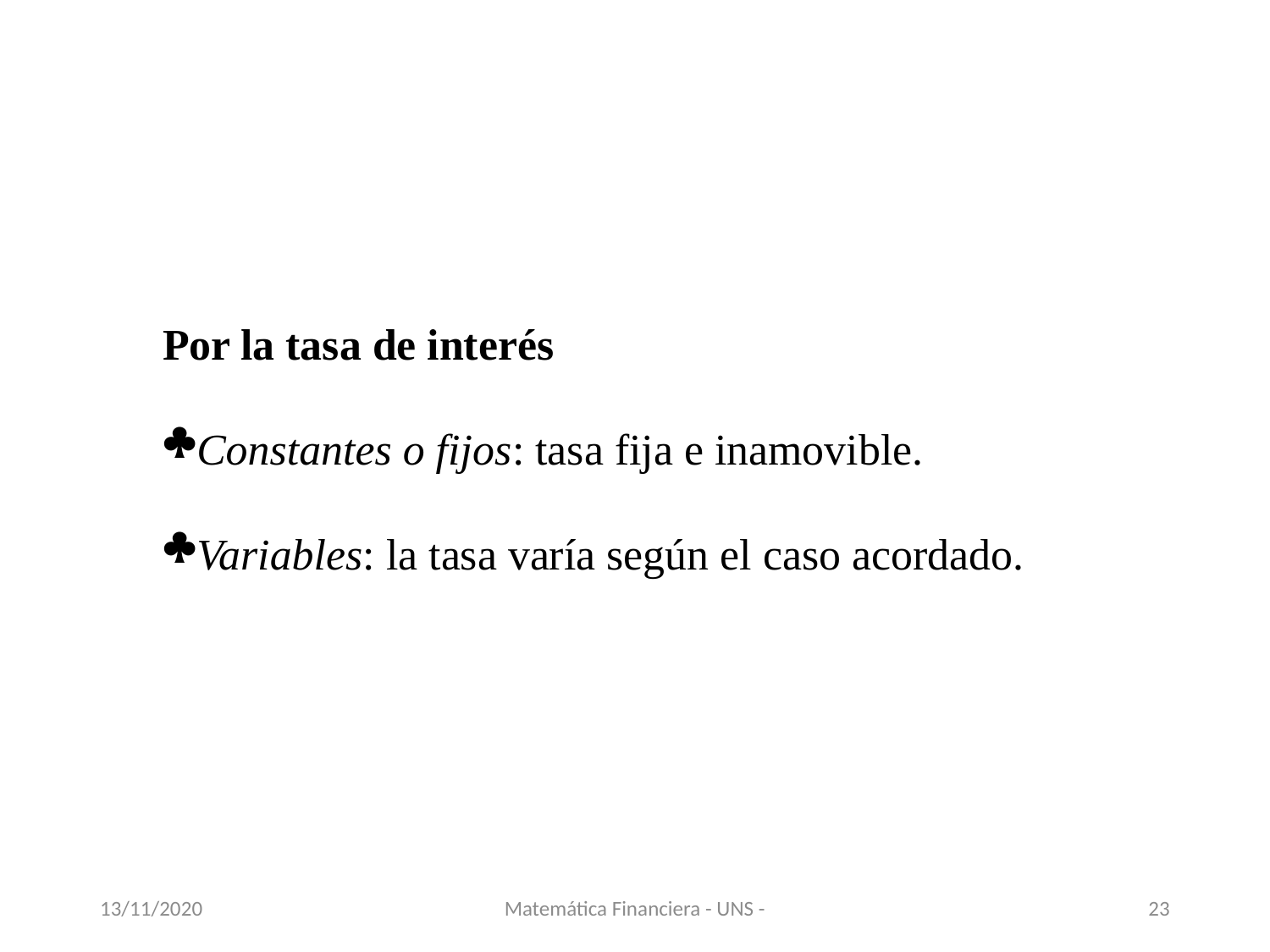

Por la tasa de interés
Constantes o fijos: tasa fija e inamovible.
Variables: la tasa varía según el caso acordado.

13/11/2020
Matemática Financiera - UNS -
23